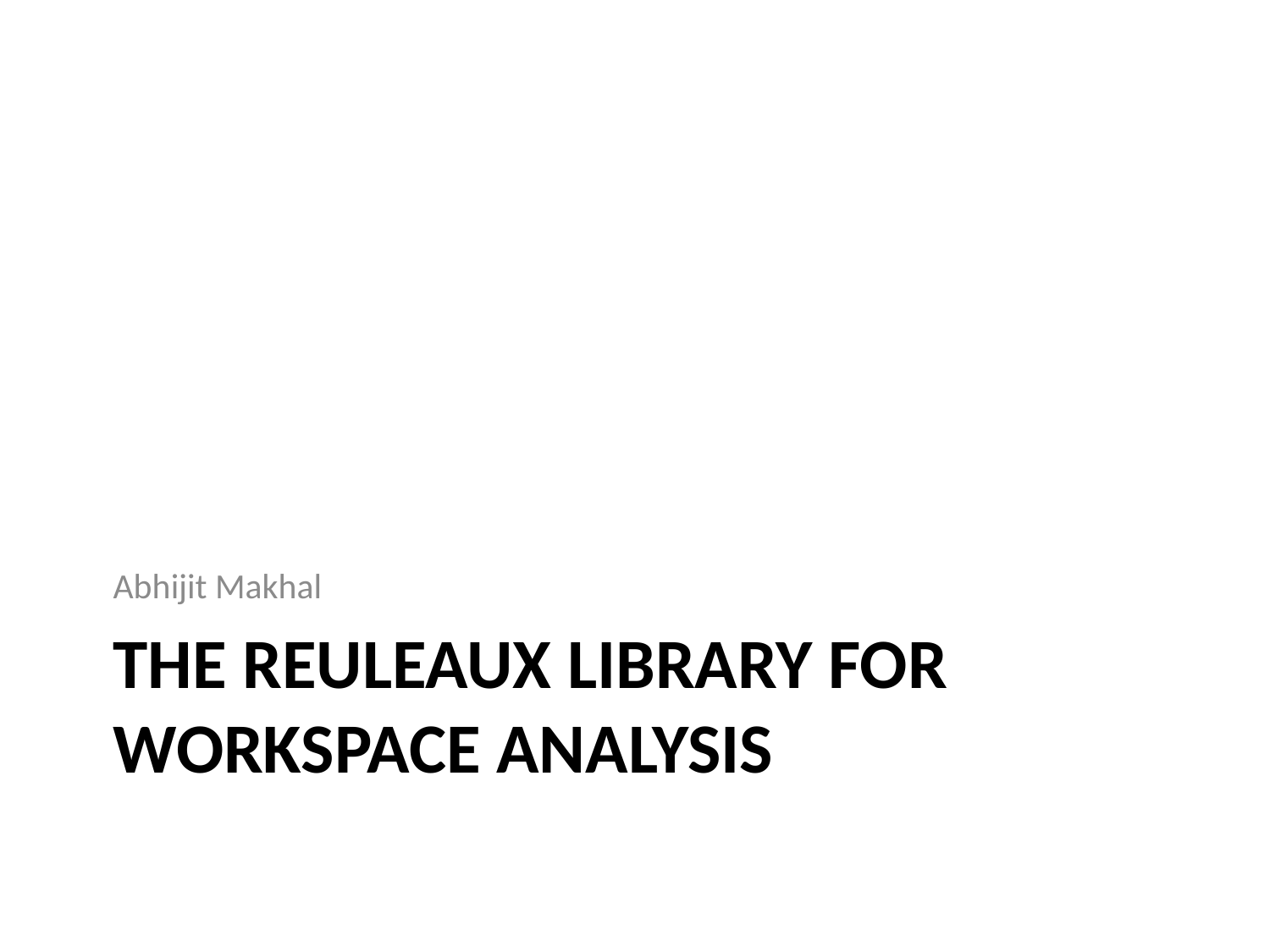

Abhijit Makhal
# The Reuleaux Library for workspace analysis